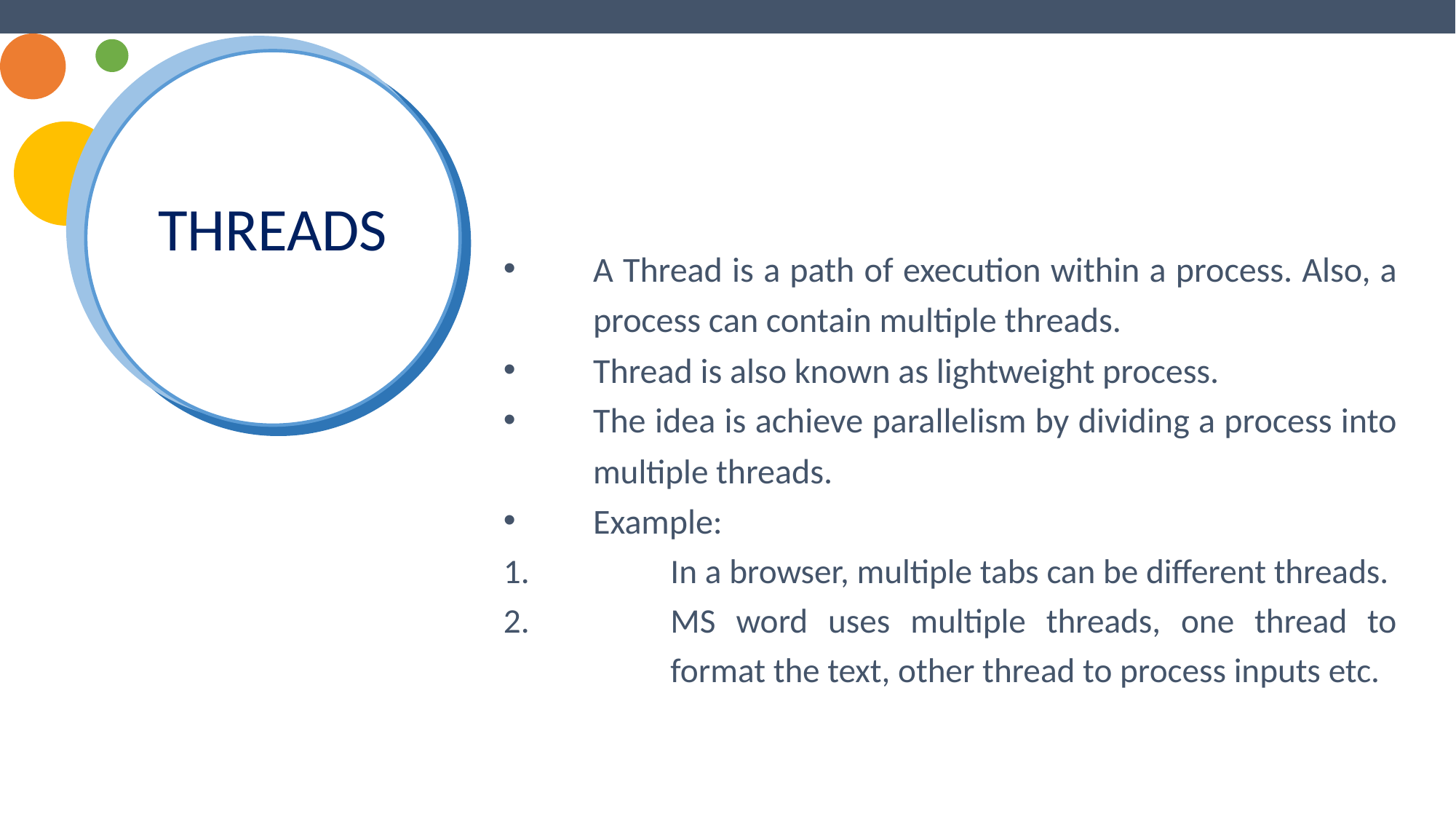

THREADS

A Thread is a path of execution within a process. Also, a process can contain multiple threads.
Thread is also known as lightweight process.
The idea is achieve parallelism by dividing a process into multiple threads.
Example:
In a browser, multiple tabs can be different threads.
MS word uses multiple threads, one thread to format the text, other thread to process inputs etc.